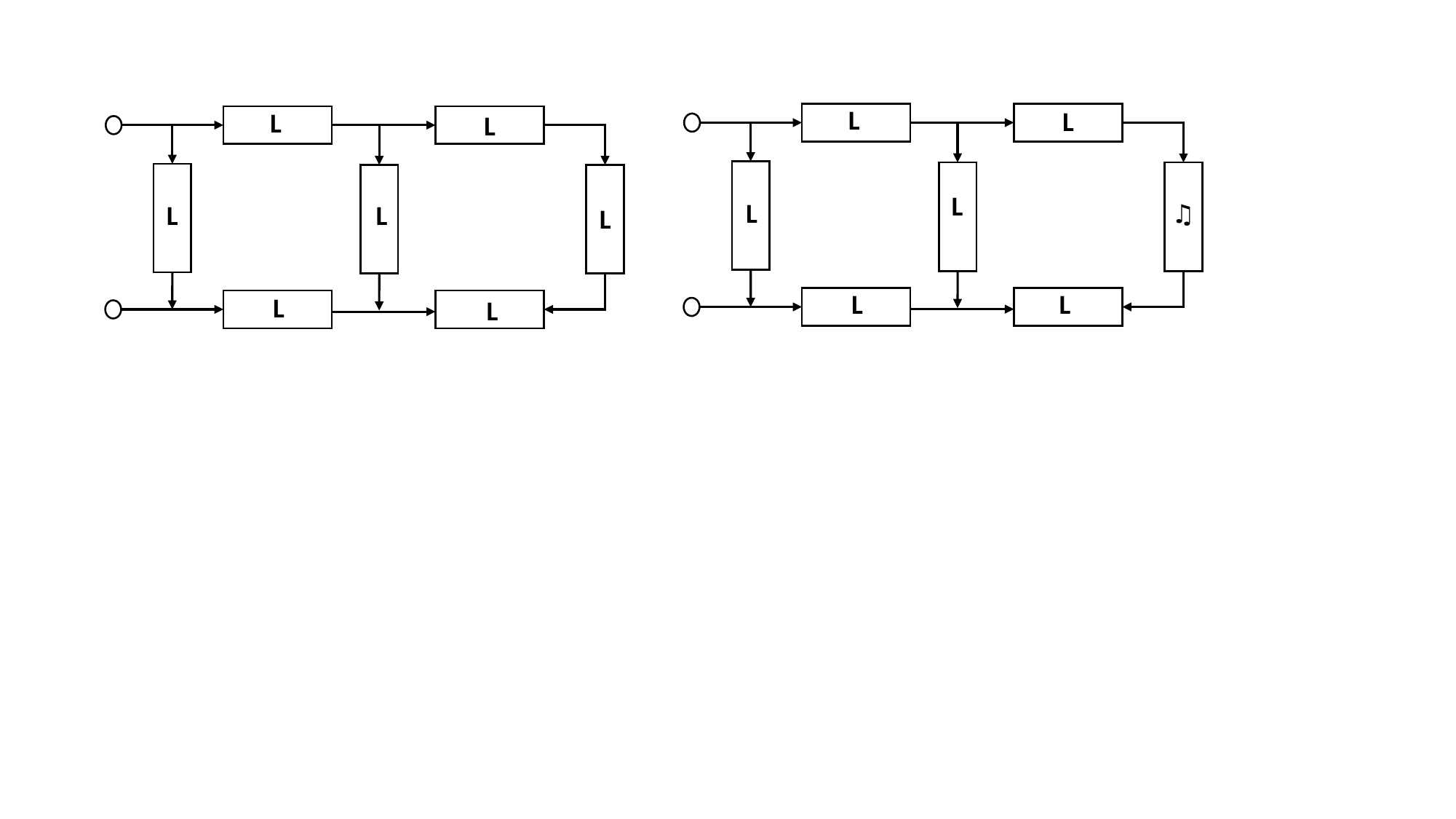

L
L
L
L

L
L
♫

L
L
L

L
L
L
L